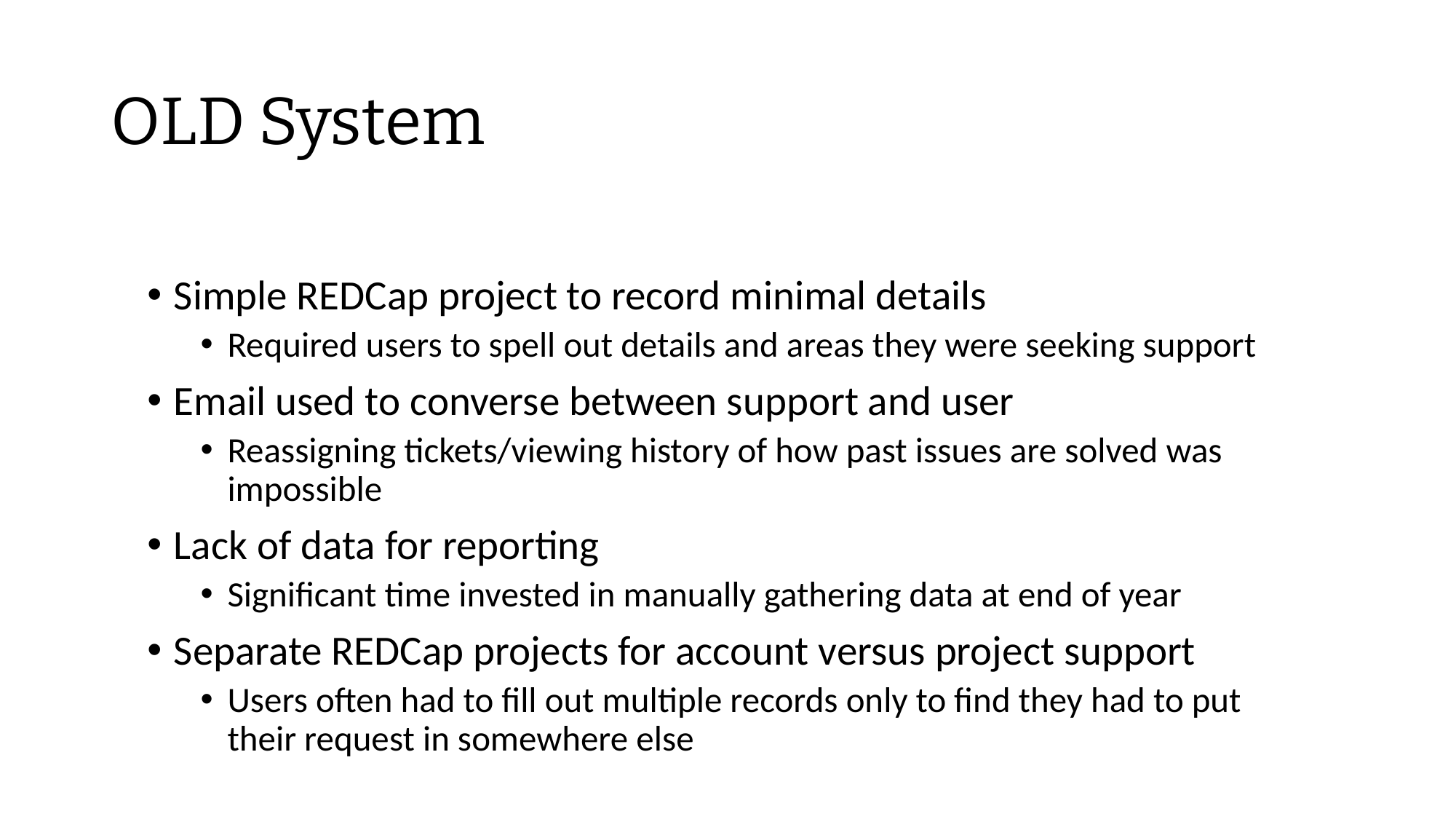

# OLD System
Simple REDCap project to record minimal details
Required users to spell out details and areas they were seeking support
Email used to converse between support and user
Reassigning tickets/viewing history of how past issues are solved was impossible
Lack of data for reporting
Significant time invested in manually gathering data at end of year
Separate REDCap projects for account versus project support
Users often had to fill out multiple records only to find they had to put their request in somewhere else